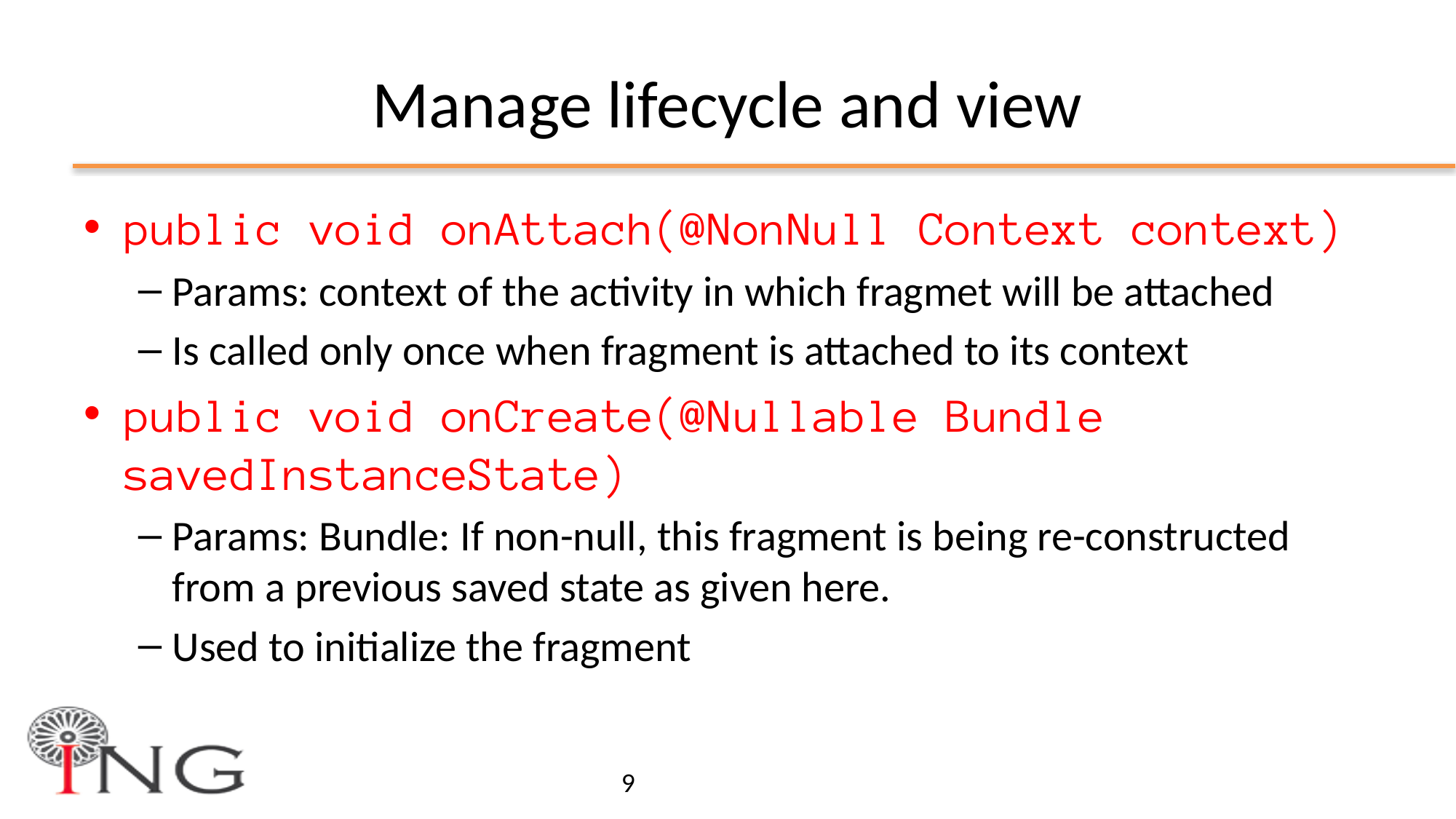

# Manage lifecycle and view
public void onAttach(@NonNull Context context)
Params: context of the activity in which fragmet will be attached
Is called only once when fragment is attached to its context
public void onCreate(@Nullable Bundle savedInstanceState)
Params: Bundle: If non-null, this fragment is being re-constructed from a previous saved state as given here.
Used to initialize the fragment
9